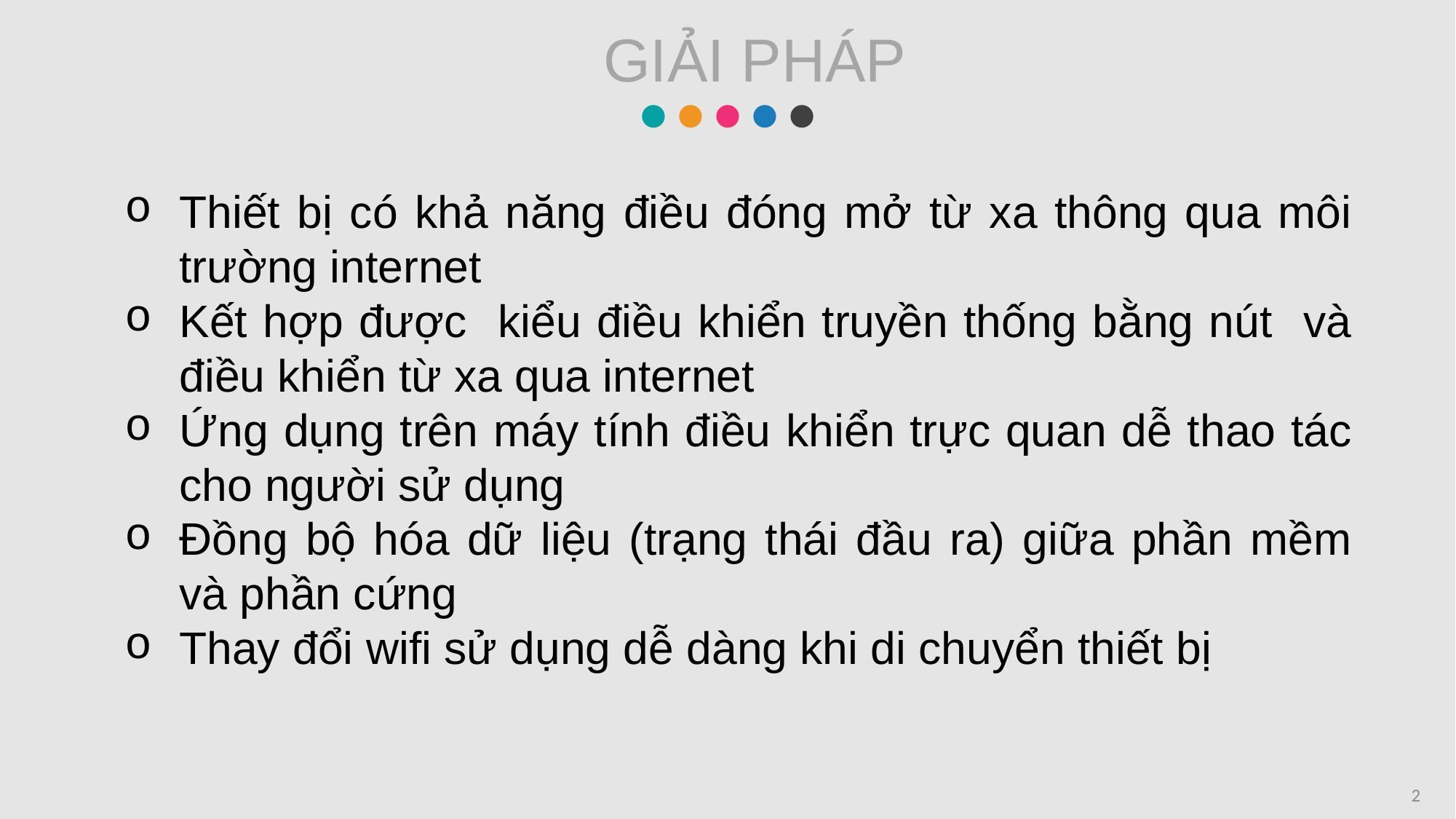

GIẢI PHÁP

Thiết bị có khả năng điều đóng mở từ xa thông qua môi trường internet
Kết hợp được  kiểu điều khiển truyền thống bằng nút  và điều khiển từ xa qua internet
Ứng dụng trên máy tính điều khiển trực quan dễ thao tác cho người sử dụng
Đồng bộ hóa dữ liệu (trạng thái đầu ra) giữa phần mềm và phần cứng
Thay đổi wifi sử dụng dễ dàng khi di chuyển thiết bị
2